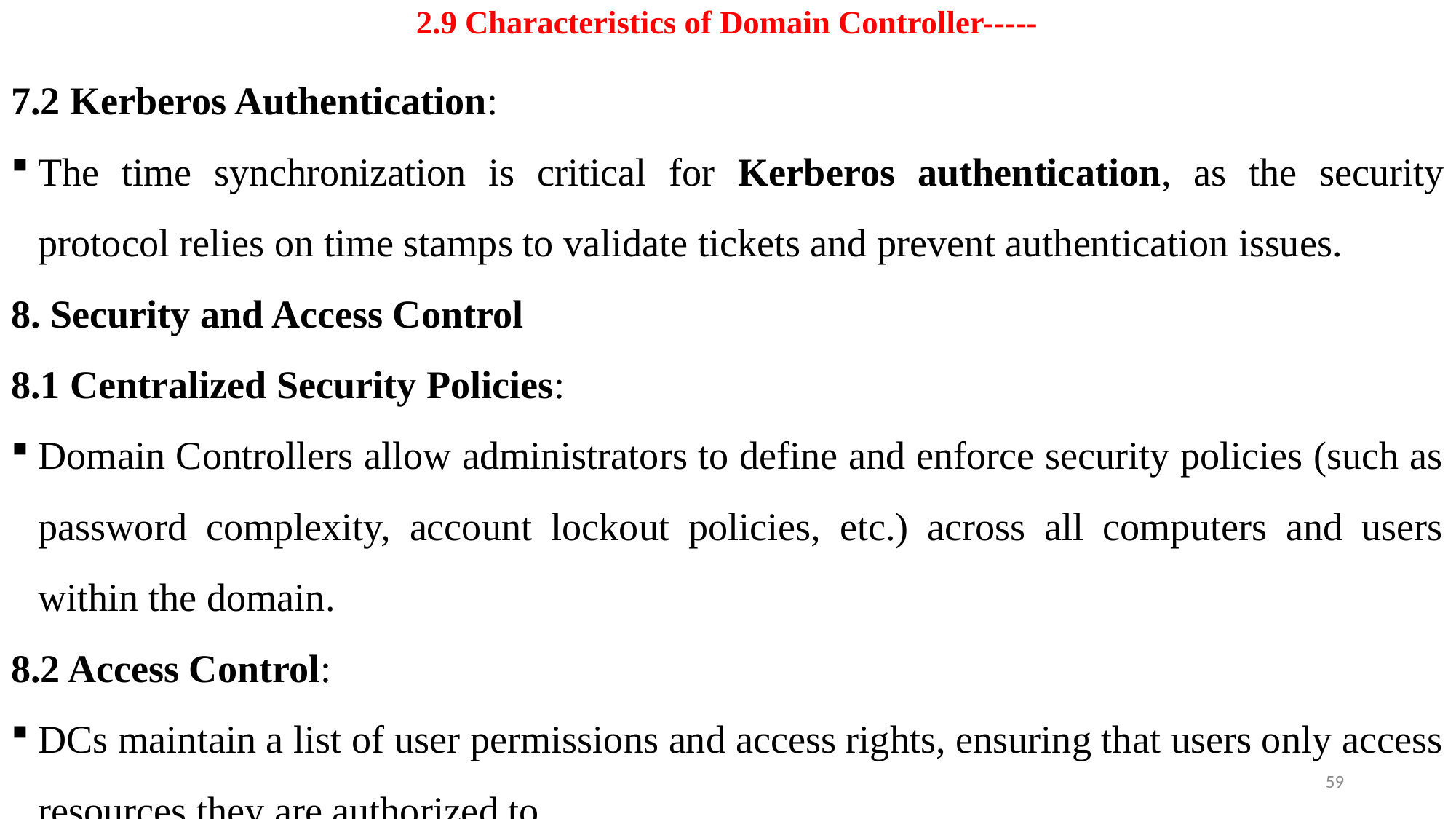

# 2.9 Characteristics of Domain Controller-----
7.2 Kerberos Authentication:
The time synchronization is critical for Kerberos authentication, as the security protocol relies on time stamps to validate tickets and prevent authentication issues.
8. Security and Access Control
8.1 Centralized Security Policies:
Domain Controllers allow administrators to define and enforce security policies (such as password complexity, account lockout policies, etc.) across all computers and users within the domain.
8.2 Access Control:
DCs maintain a list of user permissions and access rights, ensuring that users only access resources they are authorized to.
59